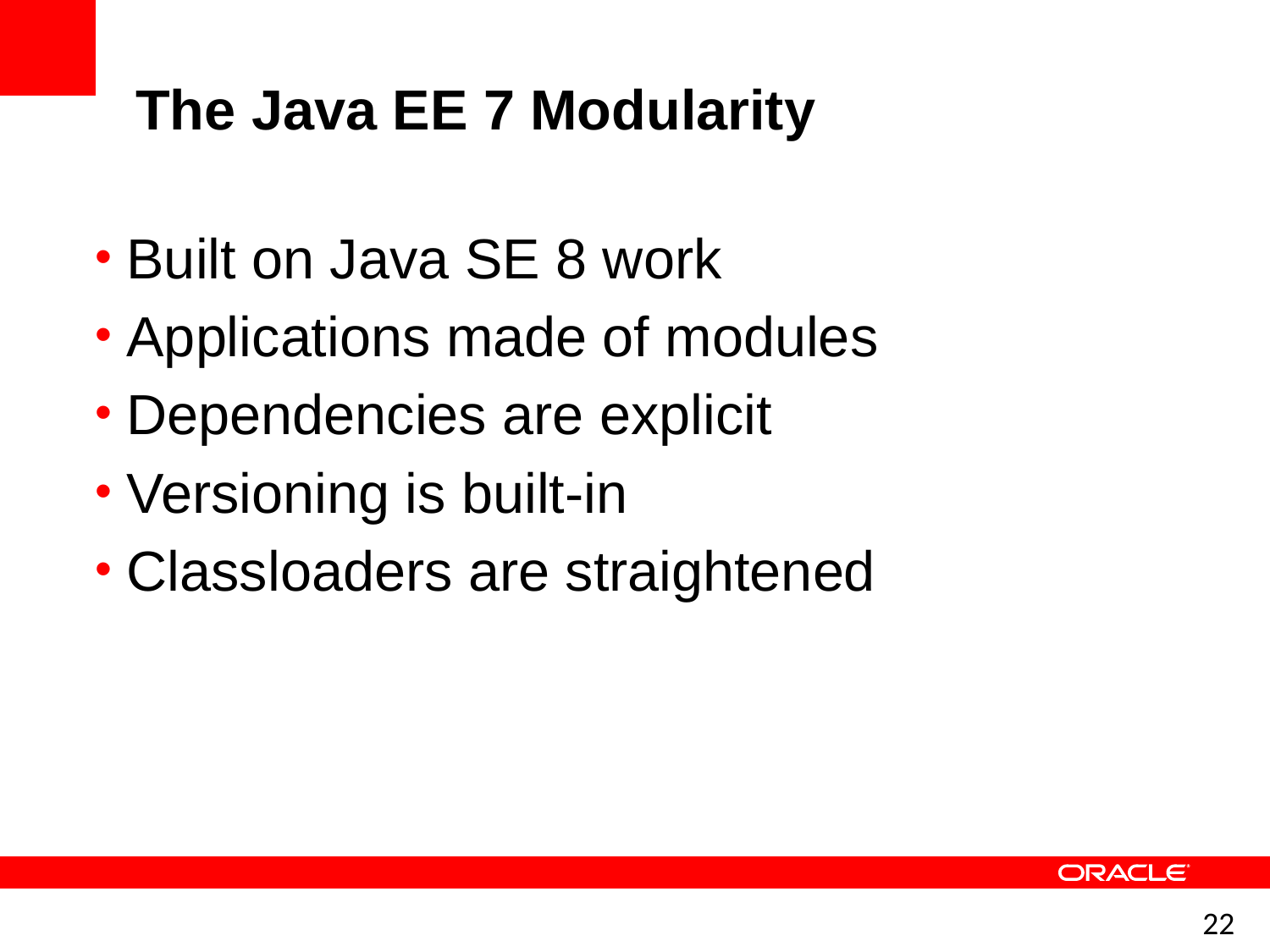

The Java EE 7 Modularity
Built on Java SE 8 work
Applications made of modules
Dependencies are explicit
Versioning is built-in
Classloaders are straightened